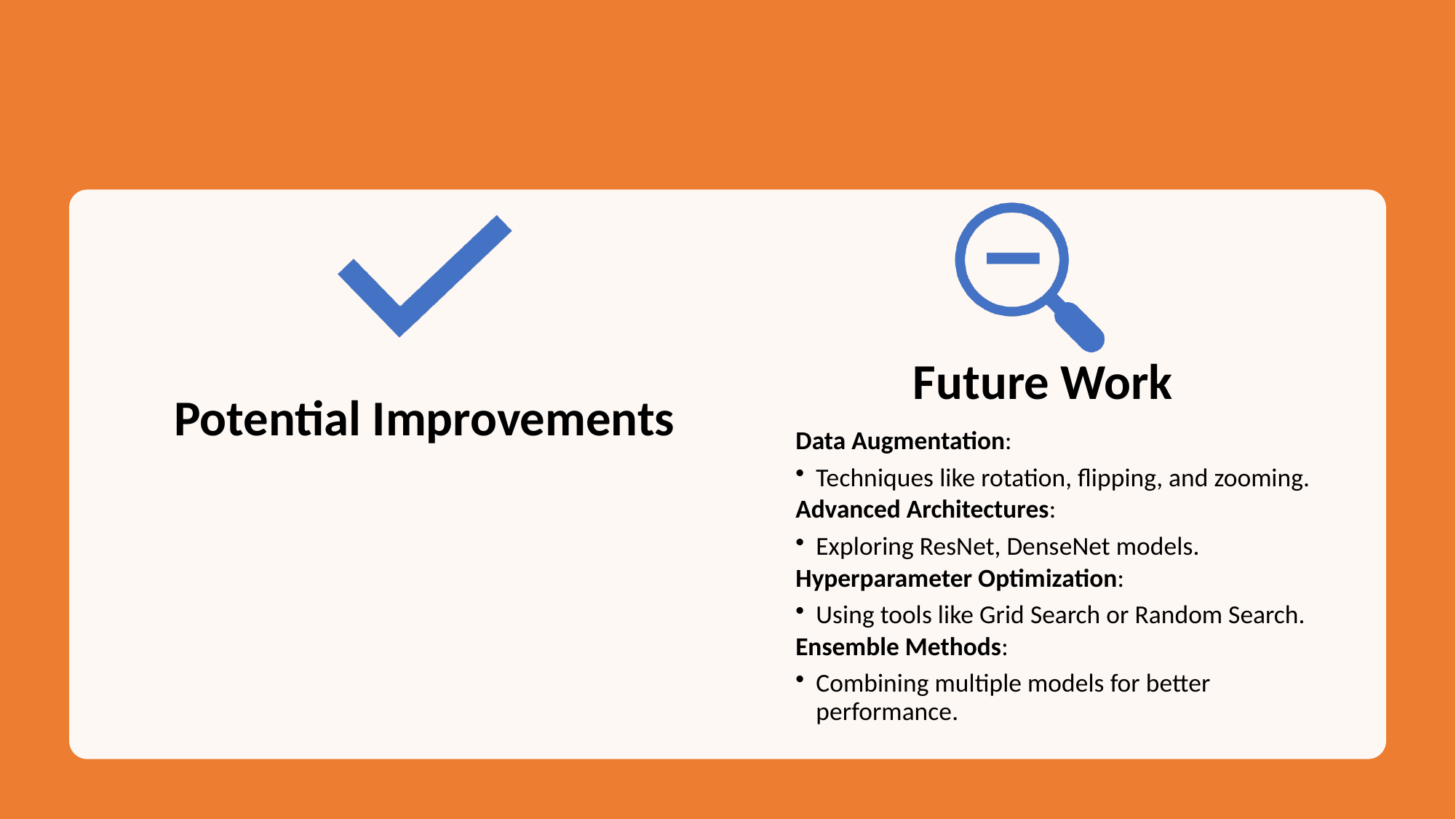

Potential Improvements
Future Work
Data Augmentation:
Techniques like rotation, flipping, and zooming.
Advanced Architectures:
Exploring ResNet, DenseNet models.
Hyperparameter Optimization:
Using tools like Grid Search or Random Search.
Ensemble Methods:
Combining multiple models for better performance.